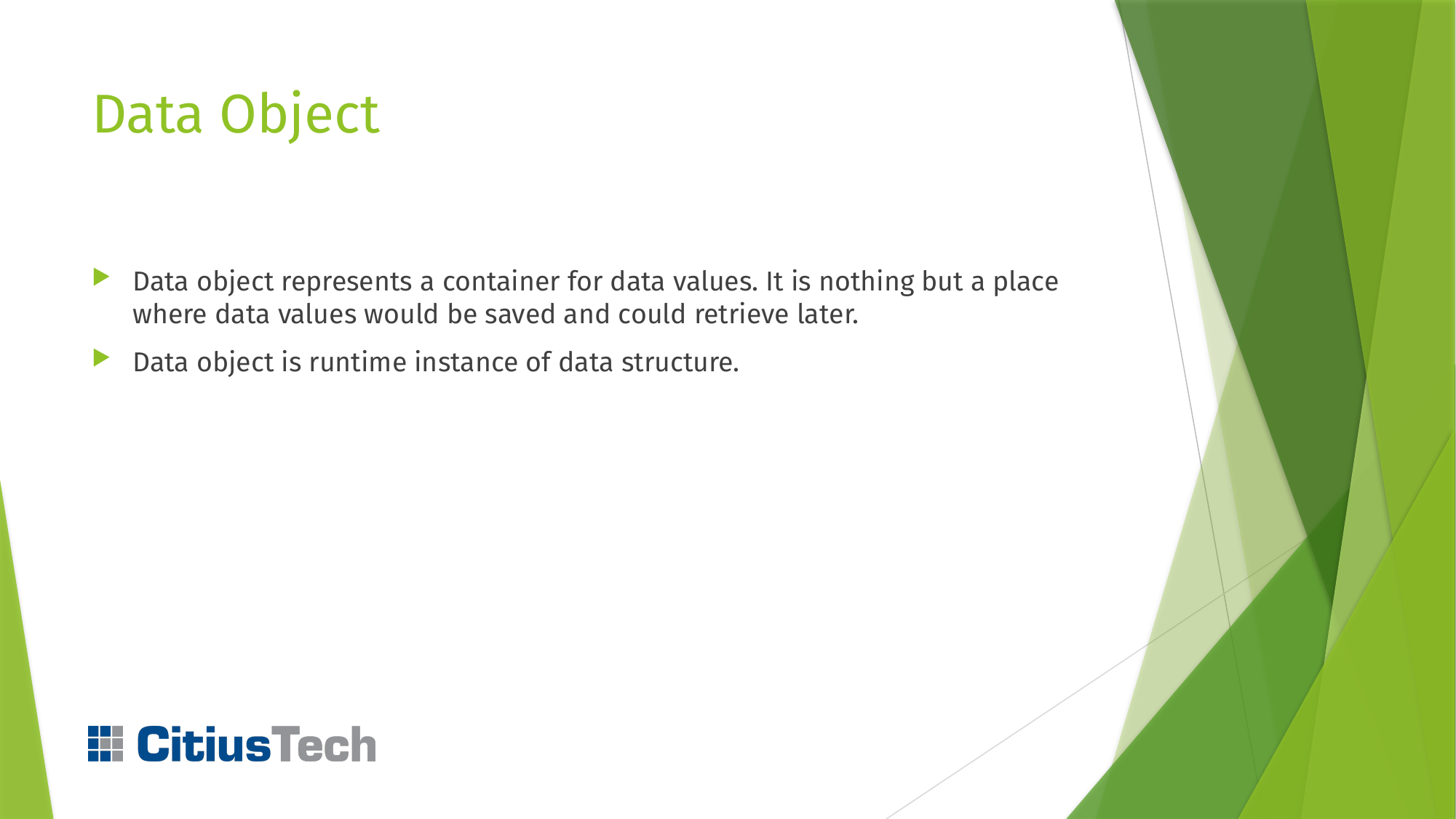

# Data Object
Data object represents a container for data values. It is nothing but a place where data values would be saved and could retrieve later.
Data object is runtime instance of data structure.